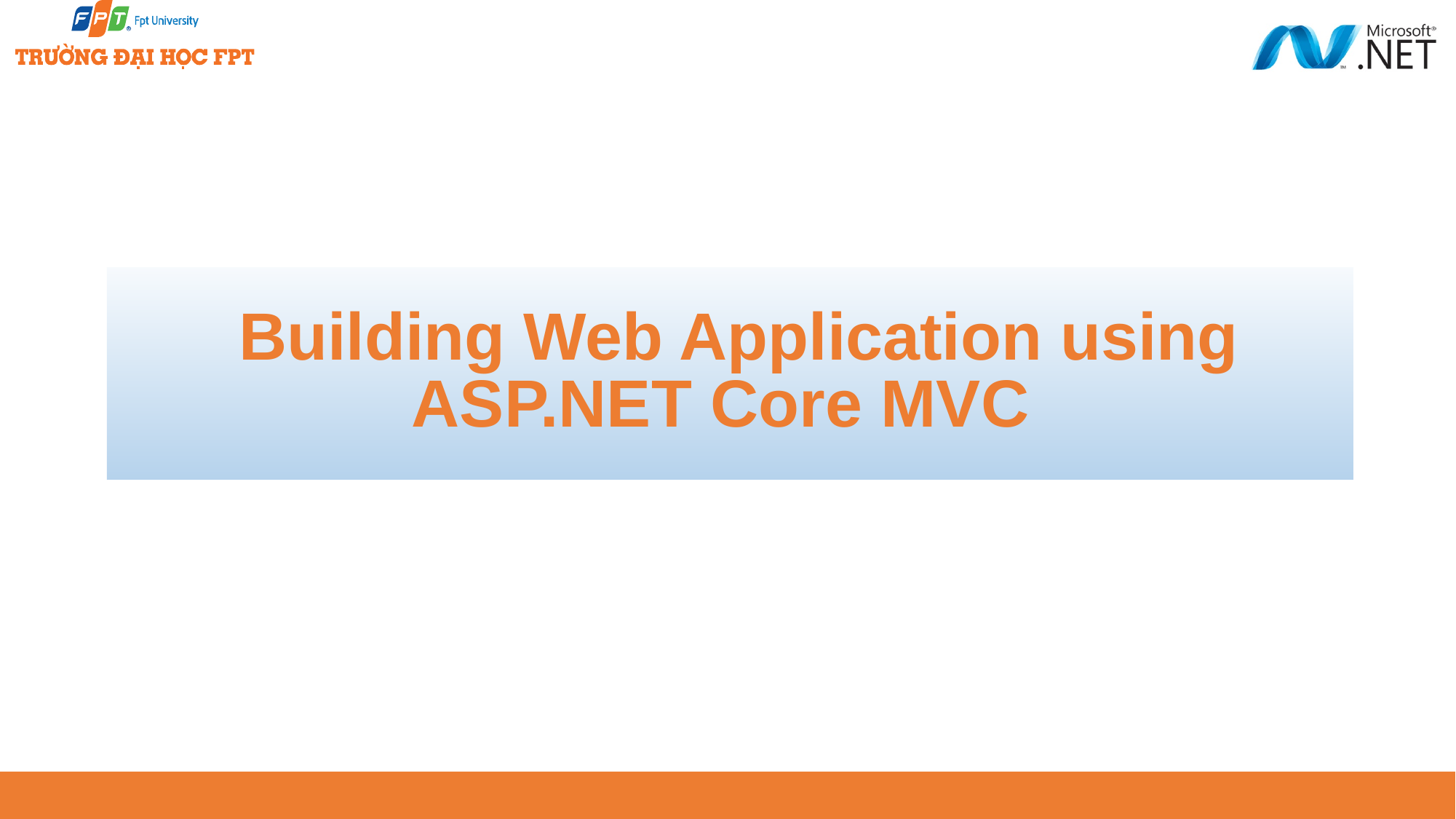

# Building Web Application using ASP.NET Core MVC